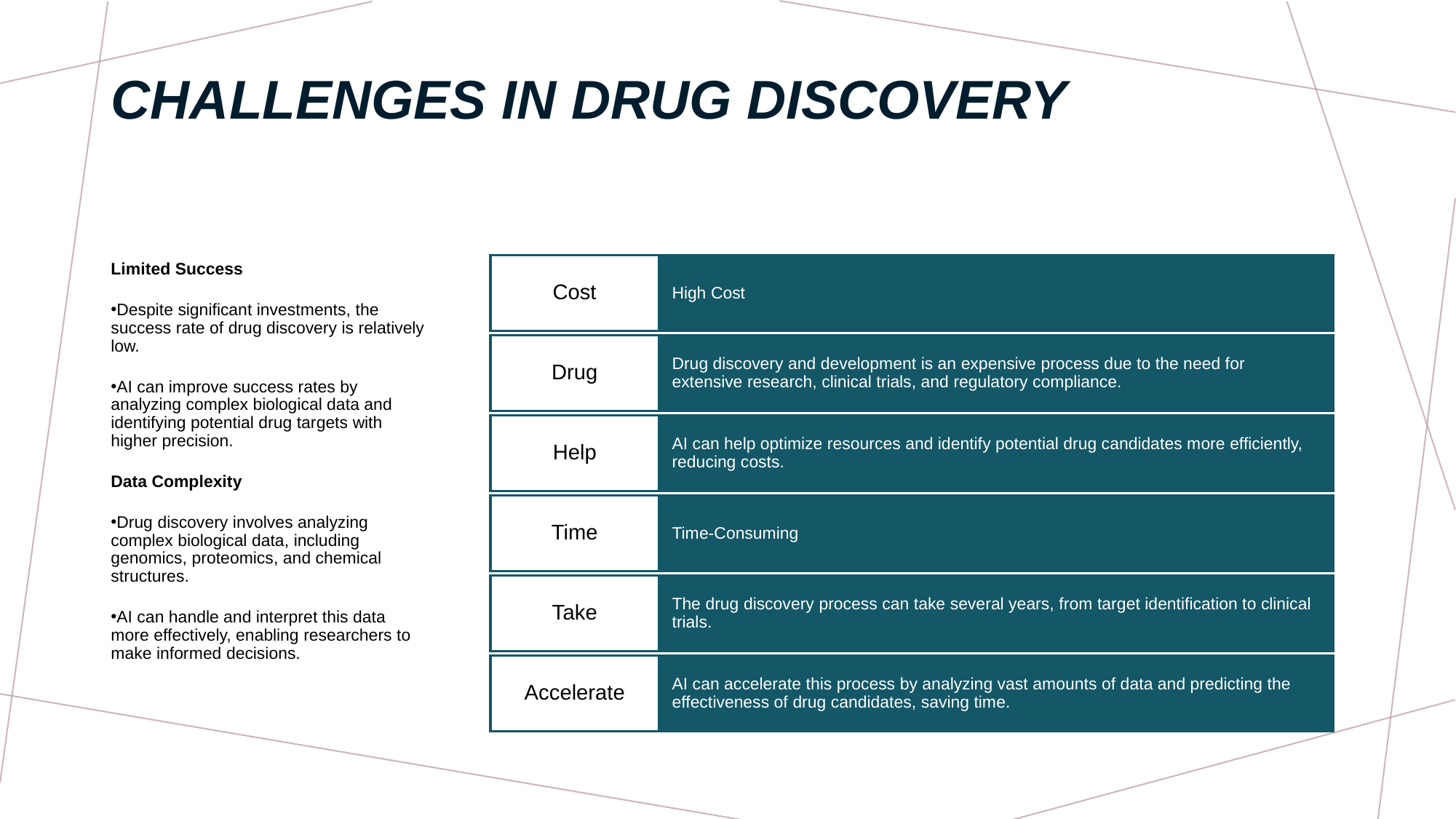

# Challenges in Drug Discovery
Limited Success
Despite significant investments, the success rate of drug discovery is relatively low.
AI can improve success rates by analyzing complex biological data and identifying potential drug targets with higher precision.
Data Complexity
Drug discovery involves analyzing complex biological data, including genomics, proteomics, and chemical structures.
AI can handle and interpret this data more effectively, enabling researchers to make informed decisions.

High Cost
Cost
Drug discovery and development is an expensive process due to the need for extensive research, clinical trials, and regulatory compliance.
Drug
AI can help optimize resources and identify potential drug candidates more efficiently, reducing costs.
Help
Time-Consuming
Time
The drug discovery process can take several years, from target identification to clinical trials.
Take
AI can accelerate this process by analyzing vast amounts of data and predicting the effectiveness of drug candidates, saving time.
Accelerate